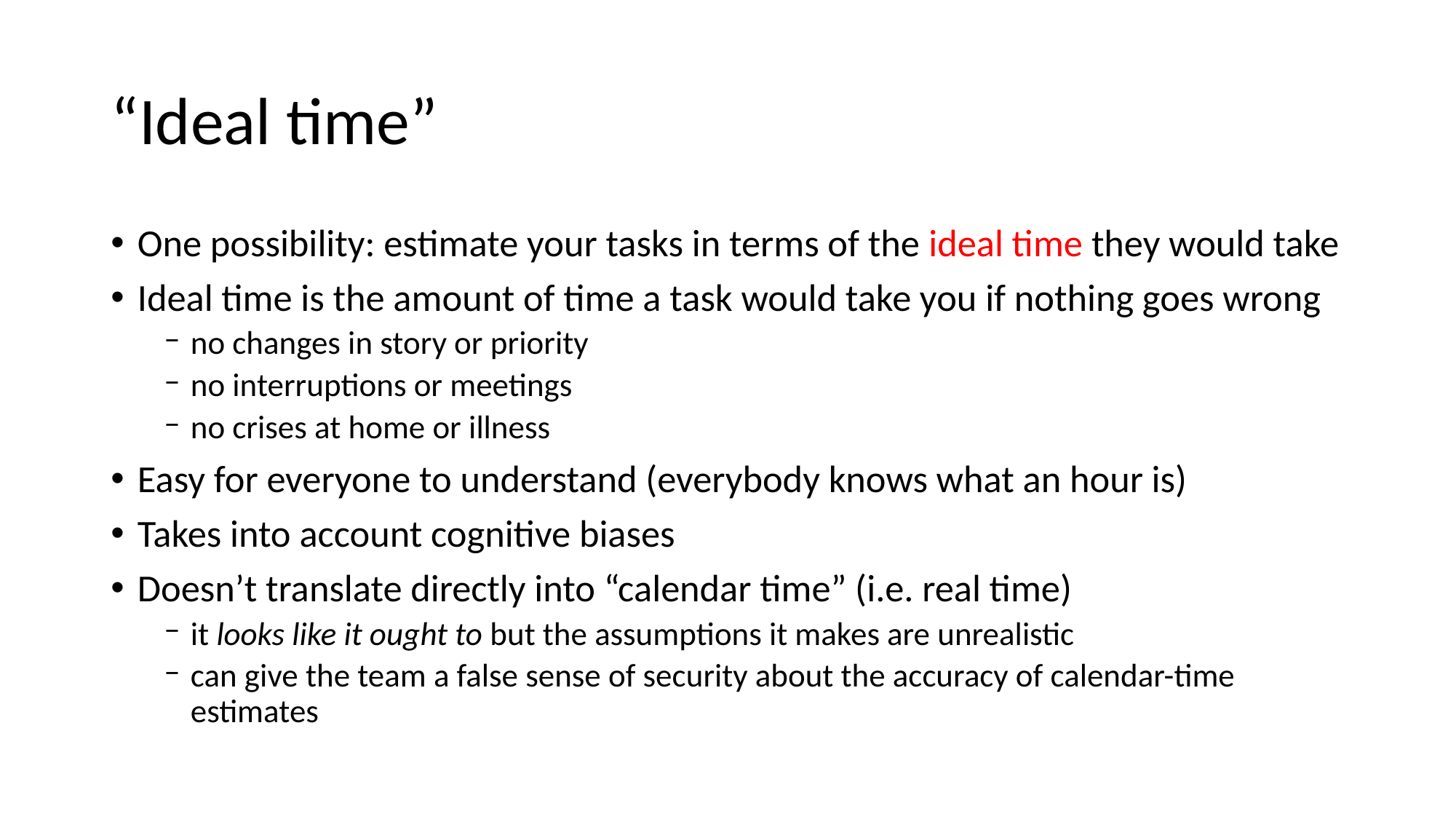

# “Ideal time”
One possibility: estimate your tasks in terms of the ideal time they would take
Ideal time is the amount of time a task would take you if nothing goes wrong
no changes in story or priority
no interruptions or meetings
no crises at home or illness
Easy for everyone to understand (everybody knows what an hour is)
Takes into account cognitive biases
Doesn’t translate directly into “calendar time” (i.e. real time)
it looks like it ought to but the assumptions it makes are unrealistic
can give the team a false sense of security about the accuracy of calendar-time estimates